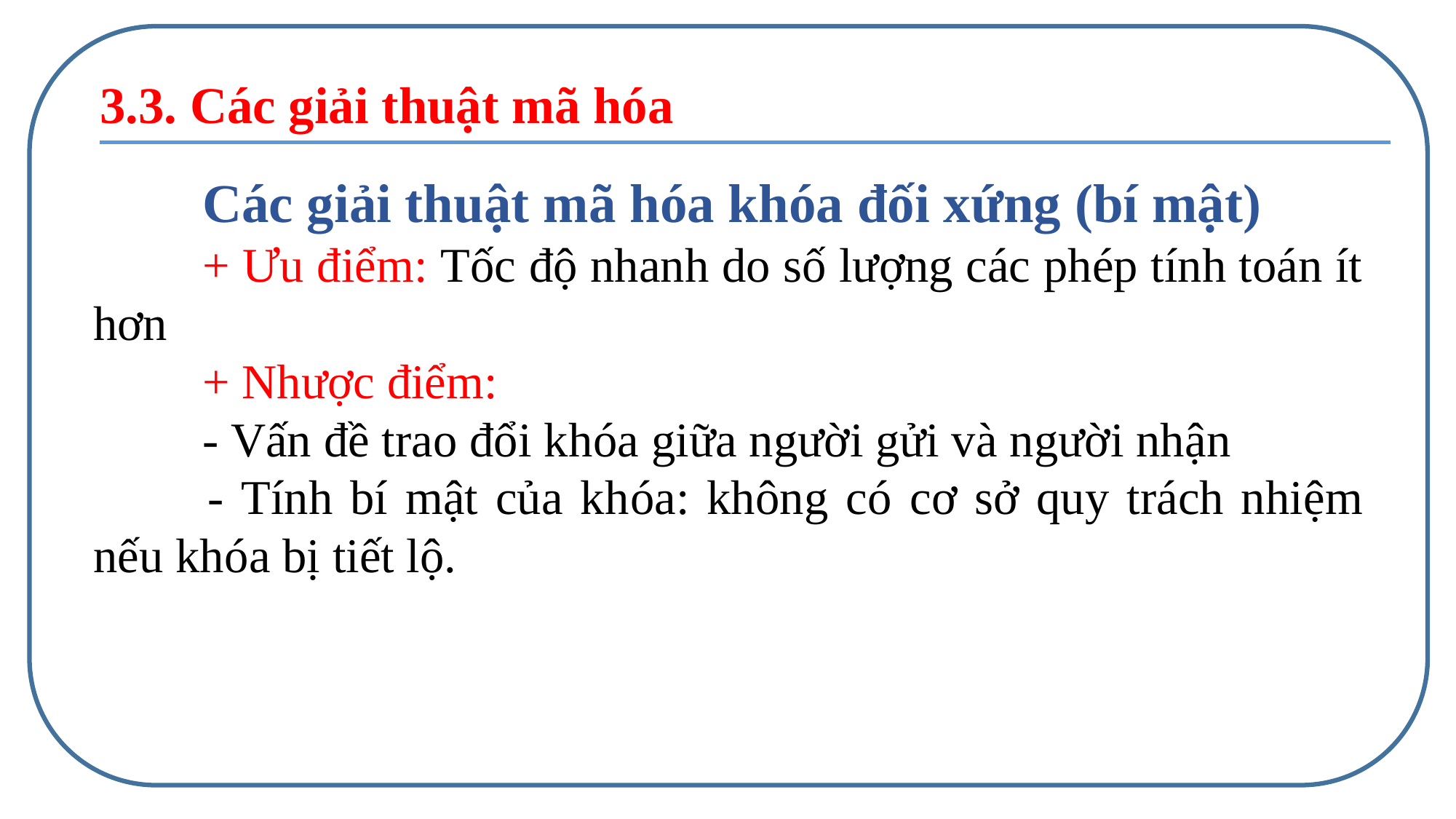

3.3. Các giải thuật mã hóa
	Các giải thuật mã hóa khóa đối xứng (bí mật)
	+ Ưu điểm: Tốc độ nhanh do số lượng các phép tính toán ít hơn
	+ Nhược điểm:
	- Vấn đề trao đổi khóa giữa người gửi và người nhận
 	- Tính bí mật của khóa: không có cơ sở quy trách nhiệm nếu khóa bị tiết lộ.